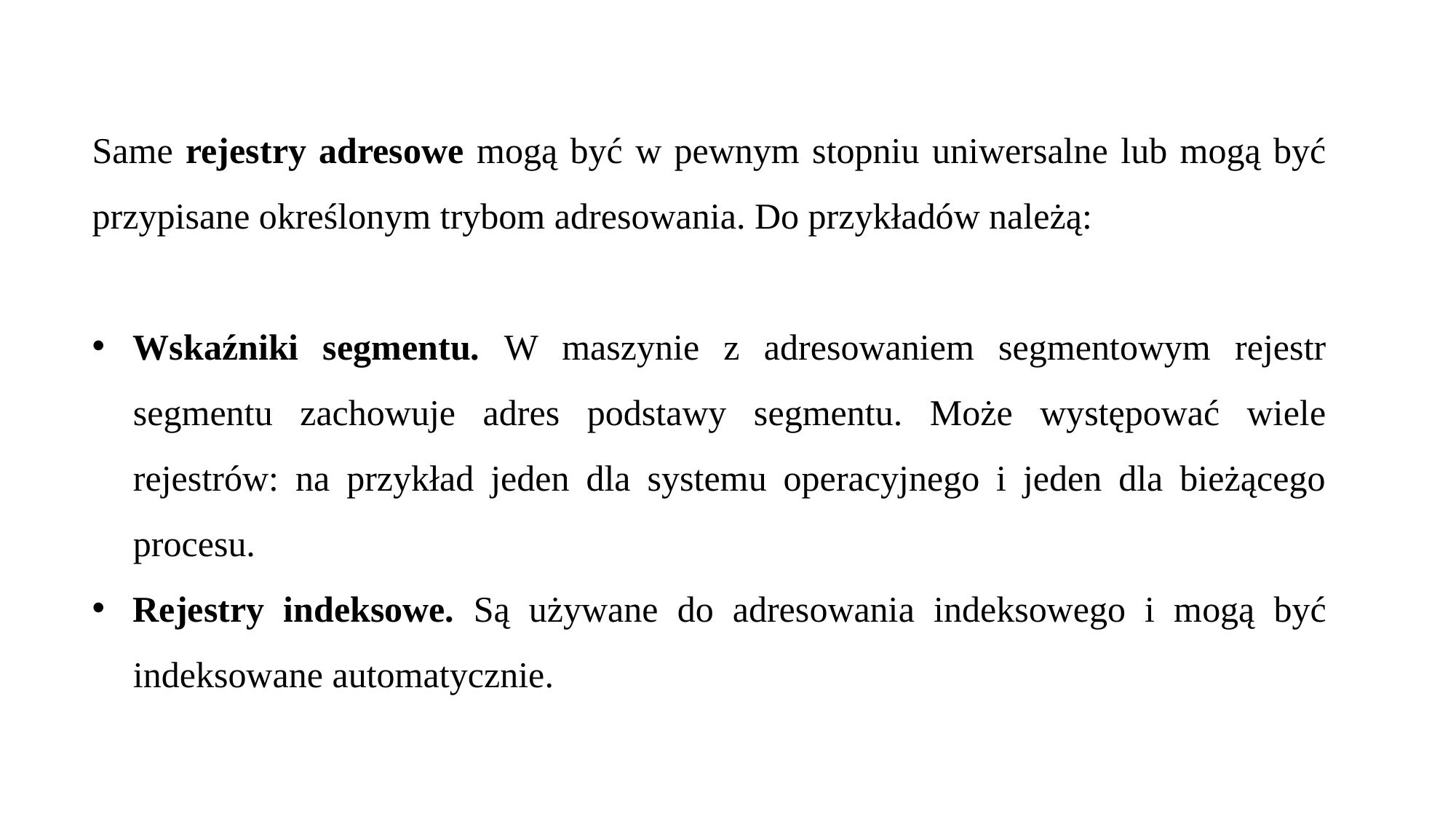

Same rejestry adresowe mogą być w pewnym stopniu uniwersalne lub mogą być przypisane określonym trybom adresowania. Do przykładów należą:

Wskaźniki segmentu. W maszynie z adresowaniem segmentowym rejestr segmentu zachowuje adres podstawy segmentu. Może występować wiele rejestrów: na przykład jeden dla systemu operacyjnego i jeden dla bieżącego procesu.
Rejestry indeksowe. Są używane do adresowania indeksowego i mogą być indeksowane automatycznie.